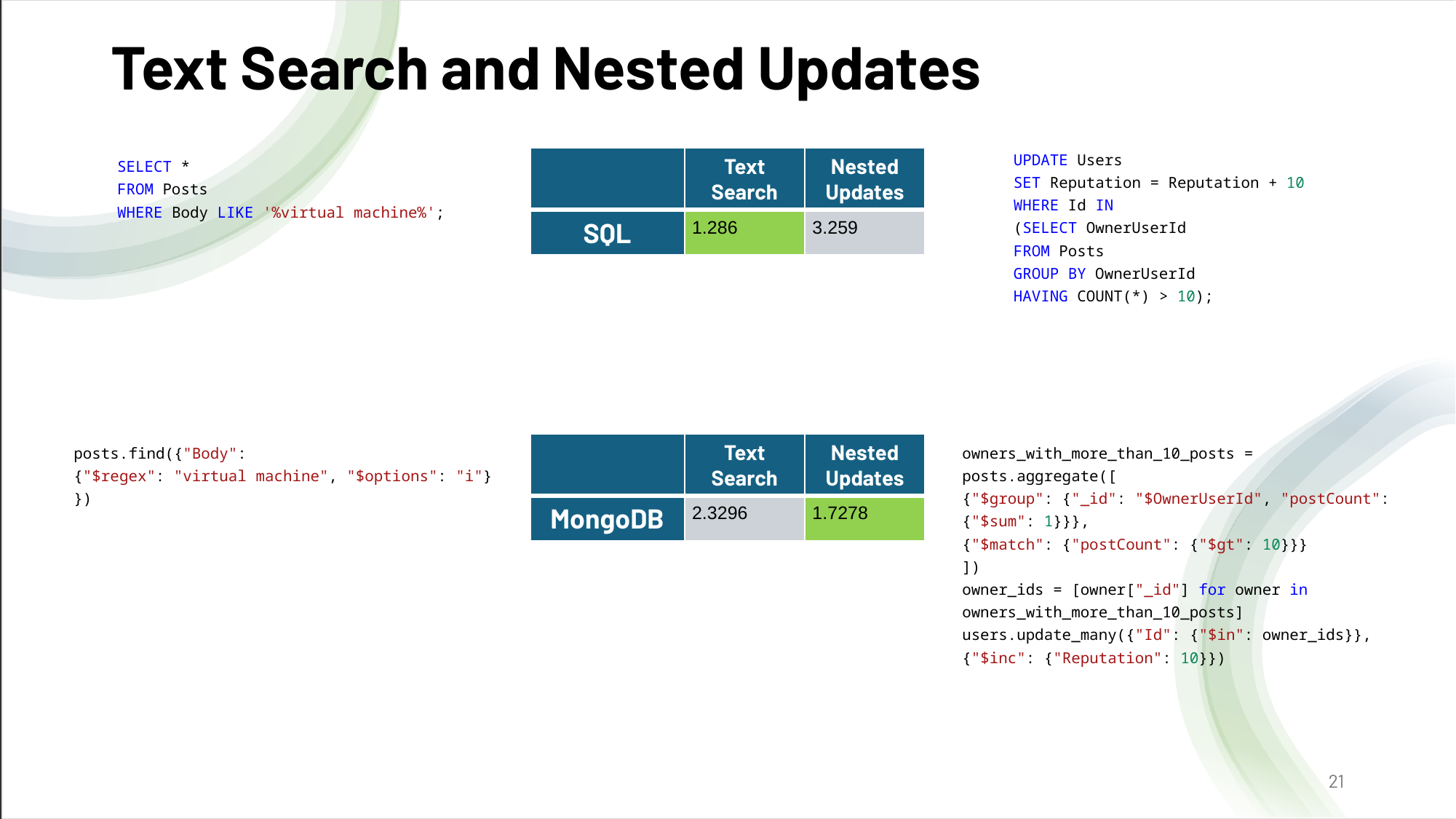

# Text Search and Nested Updates
UPDATE Users
SET Reputation = Reputation + 10
WHERE Id IN
(SELECT OwnerUserId
FROM Posts
GROUP BY OwnerUserId
HAVING COUNT(*) > 10);

SELECT *
FROM Posts
WHERE Body LIKE '%virtual machine%';
|  | Text Search | Nested Updates |
| --- | --- | --- |
| SQL | 1.286 | 3.259 |
posts.find({"Body":
{"$regex": "virtual machine", "$options": "i"}
})
|  | Text Search | Nested Updates |
| --- | --- | --- |
| MongoDB | 2.3296 | 1.7278 |
owners_with_more_than_10_posts =
posts.aggregate([
{"$group": {"_id": "$OwnerUserId", "postCount": {"$sum": 1}}},
{"$match": {"postCount": {"$gt": 10}}}
])
owner_ids = [owner["_id"] for owner in owners_with_more_than_10_posts]
users.update_many({"Id": {"$in": owner_ids}}, {"$inc": {"Reputation": 10}})
21